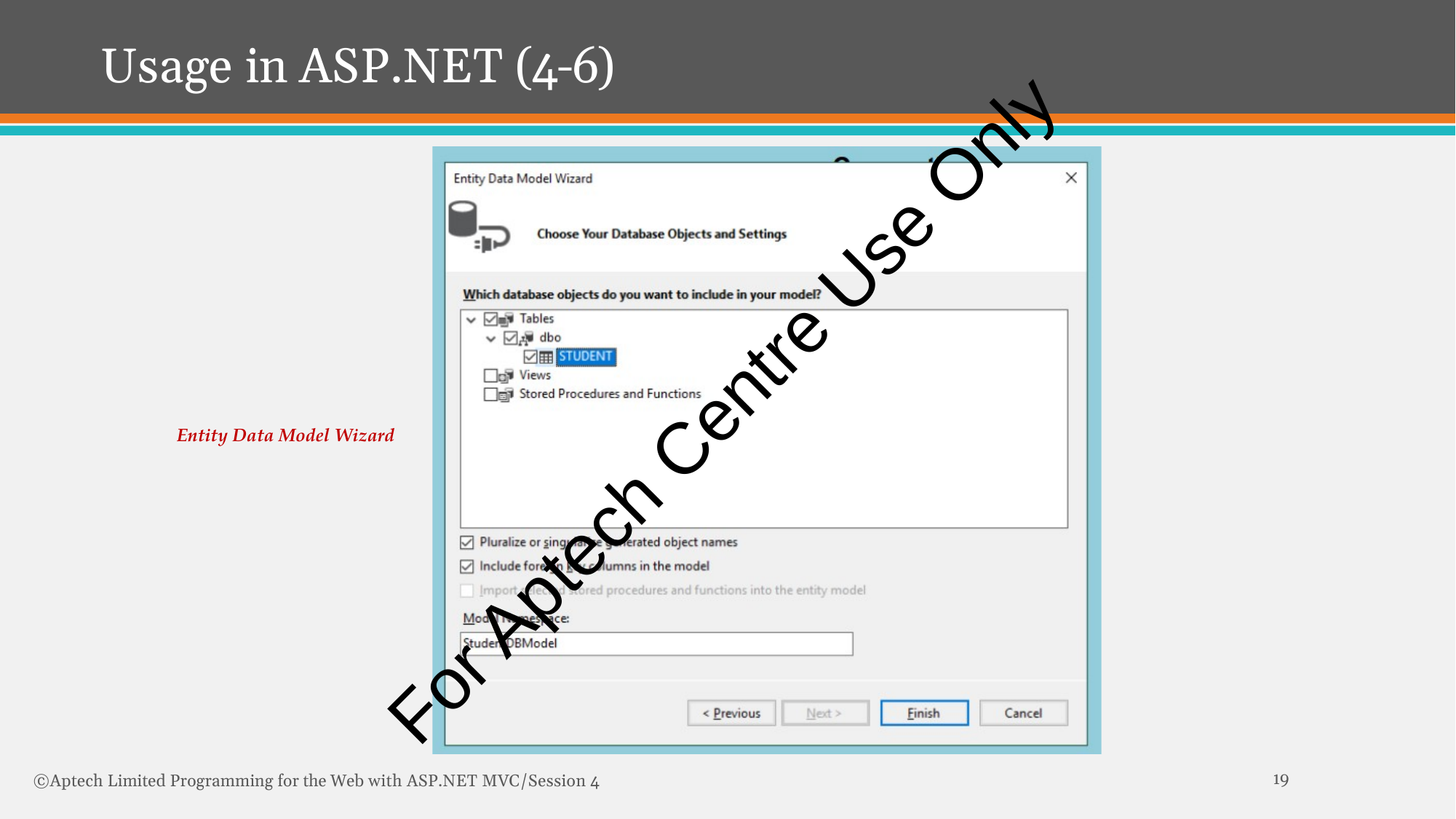

# Usage in ASP.NET (4-6)

For Aptech Centre Use Only
Entity Data Model Wizard
19
© Aptech Limited Programming for the Web with ASP.NET MVC/Session 4